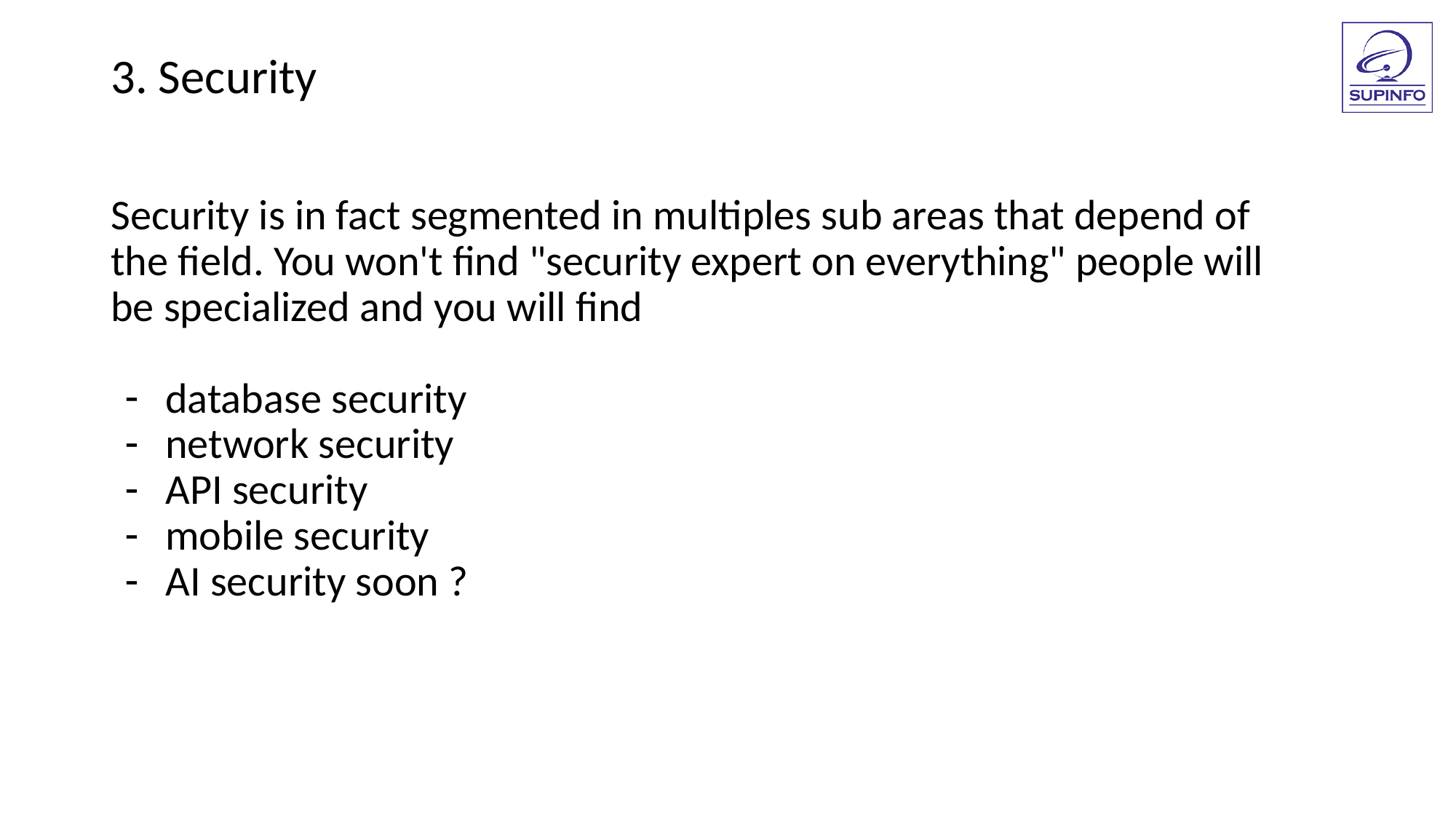

3. Security
Security is in fact segmented in multiples sub areas that depend of
the field. You won't find "security expert on everything" people will
be specialized and you will find

database security
network security
API security
mobile security
AI security soon ?